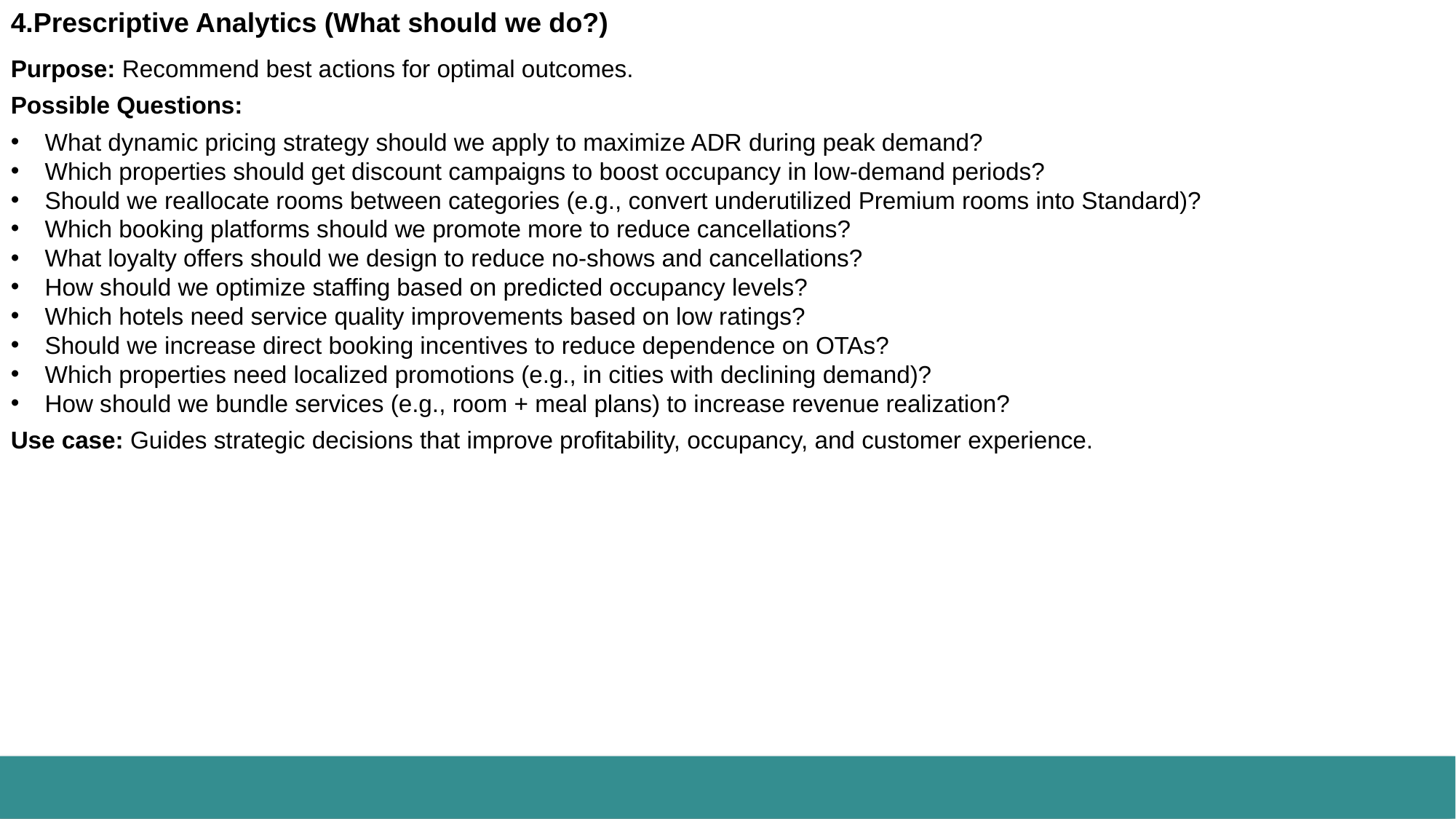

4.Prescriptive Analytics (What should we do?)
Purpose: Recommend best actions for optimal outcomes.
Possible Questions:
What dynamic pricing strategy should we apply to maximize ADR during peak demand?
Which properties should get discount campaigns to boost occupancy in low-demand periods?
Should we reallocate rooms between categories (e.g., convert underutilized Premium rooms into Standard)?
Which booking platforms should we promote more to reduce cancellations?
What loyalty offers should we design to reduce no-shows and cancellations?
How should we optimize staffing based on predicted occupancy levels?
Which hotels need service quality improvements based on low ratings?
Should we increase direct booking incentives to reduce dependence on OTAs?
Which properties need localized promotions (e.g., in cities with declining demand)?
How should we bundle services (e.g., room + meal plans) to increase revenue realization?
Use case: Guides strategic decisions that improve profitability, occupancy, and customer experience.